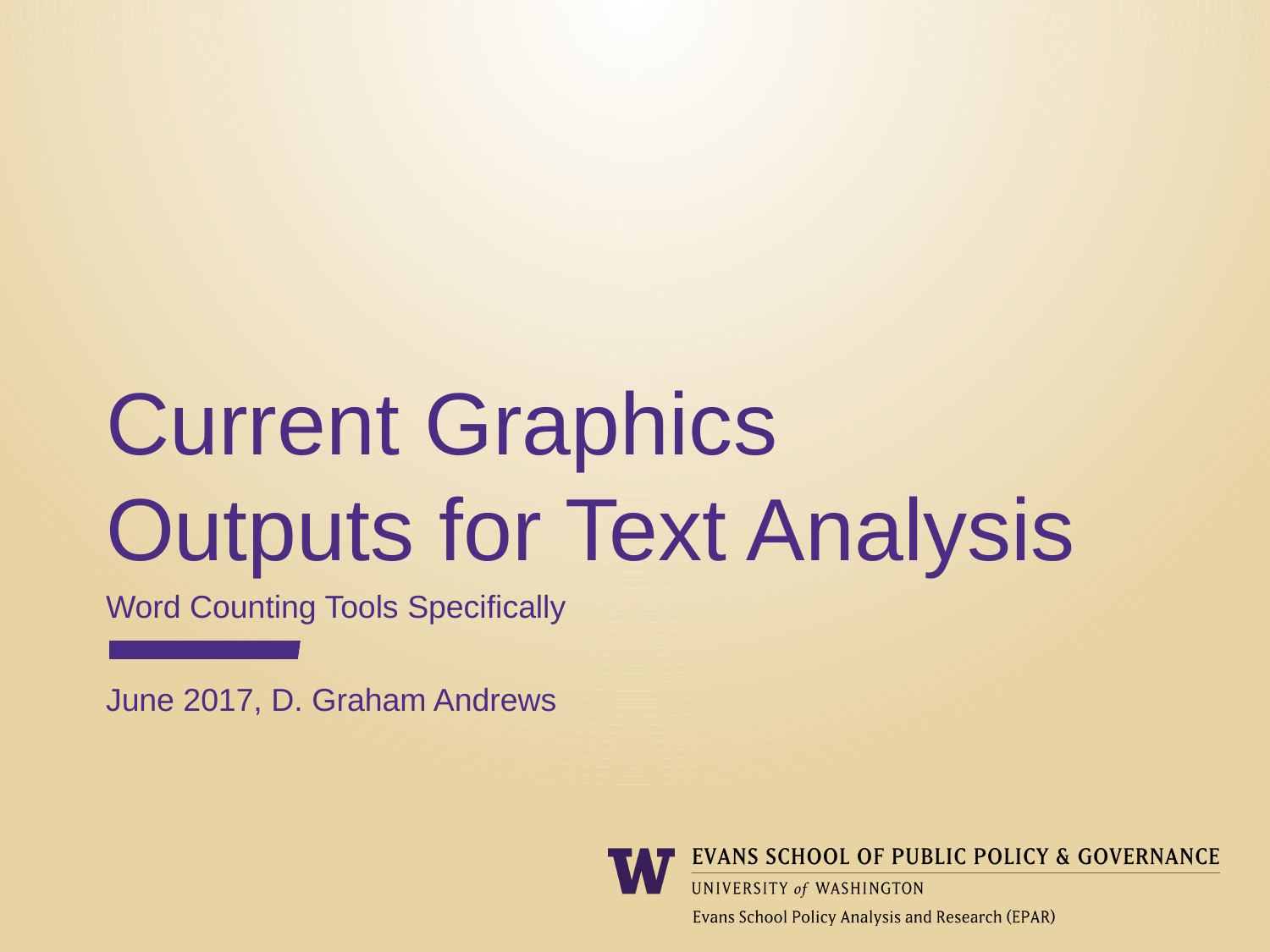

Current Graphics Outputs for Text Analysis
Word Counting Tools Specifically
June 2017, D. Graham Andrews